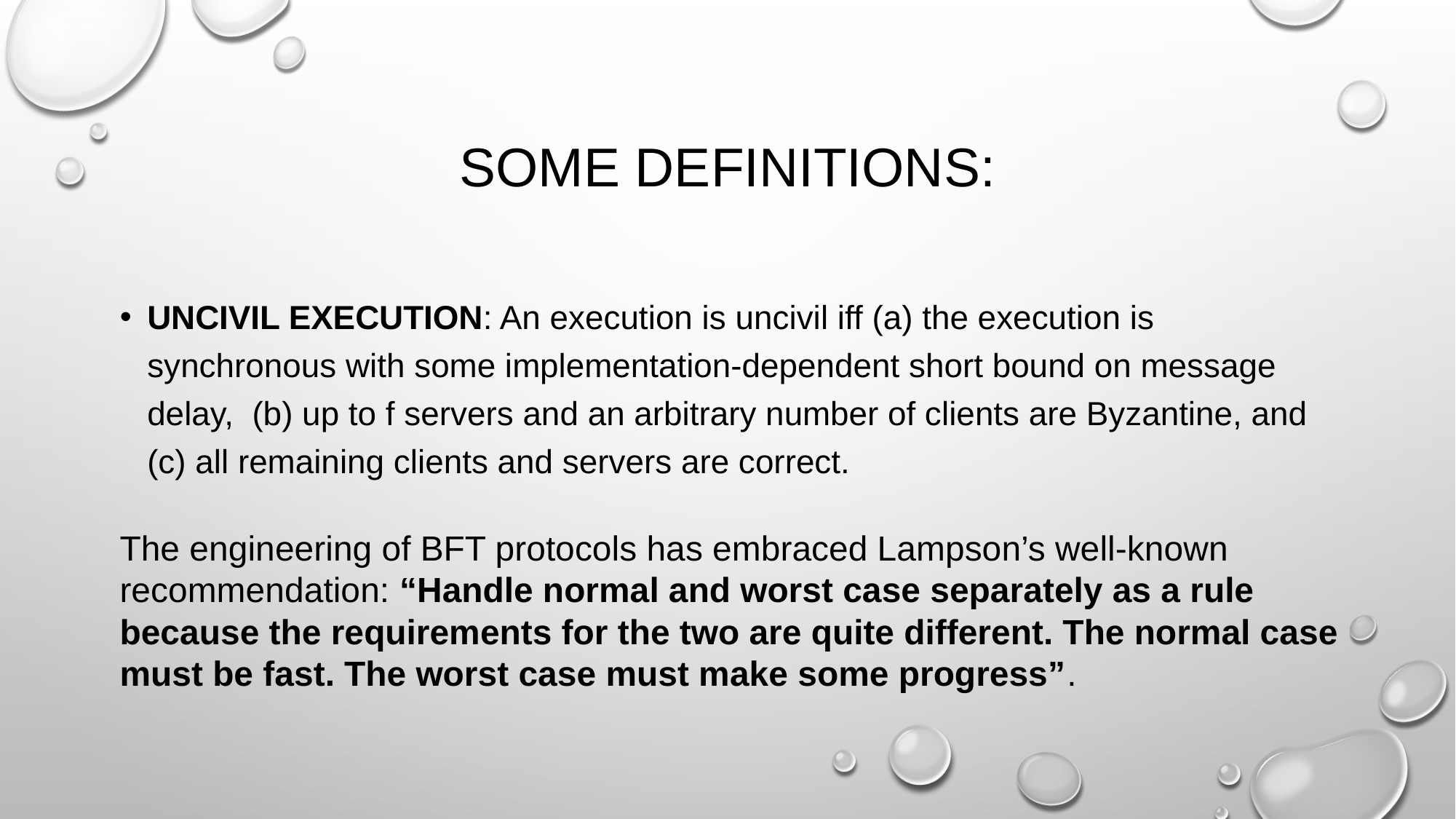

# Some definitions:
Uncivil Execution: An execution is uncivil iff (a) the execution is synchronous with some implementation-dependent short bound on message delay,  (b) up to f servers and an arbitrary number of clients are Byzantine, and (c) all remaining clients and servers are correct.

The engineering of BFT protocols has embraced Lampson’s well-known recommendation: “Handle normal and worst case separately as a rule because the requirements for the two are quite different. The normal case must be fast. The worst case must make some progress”.